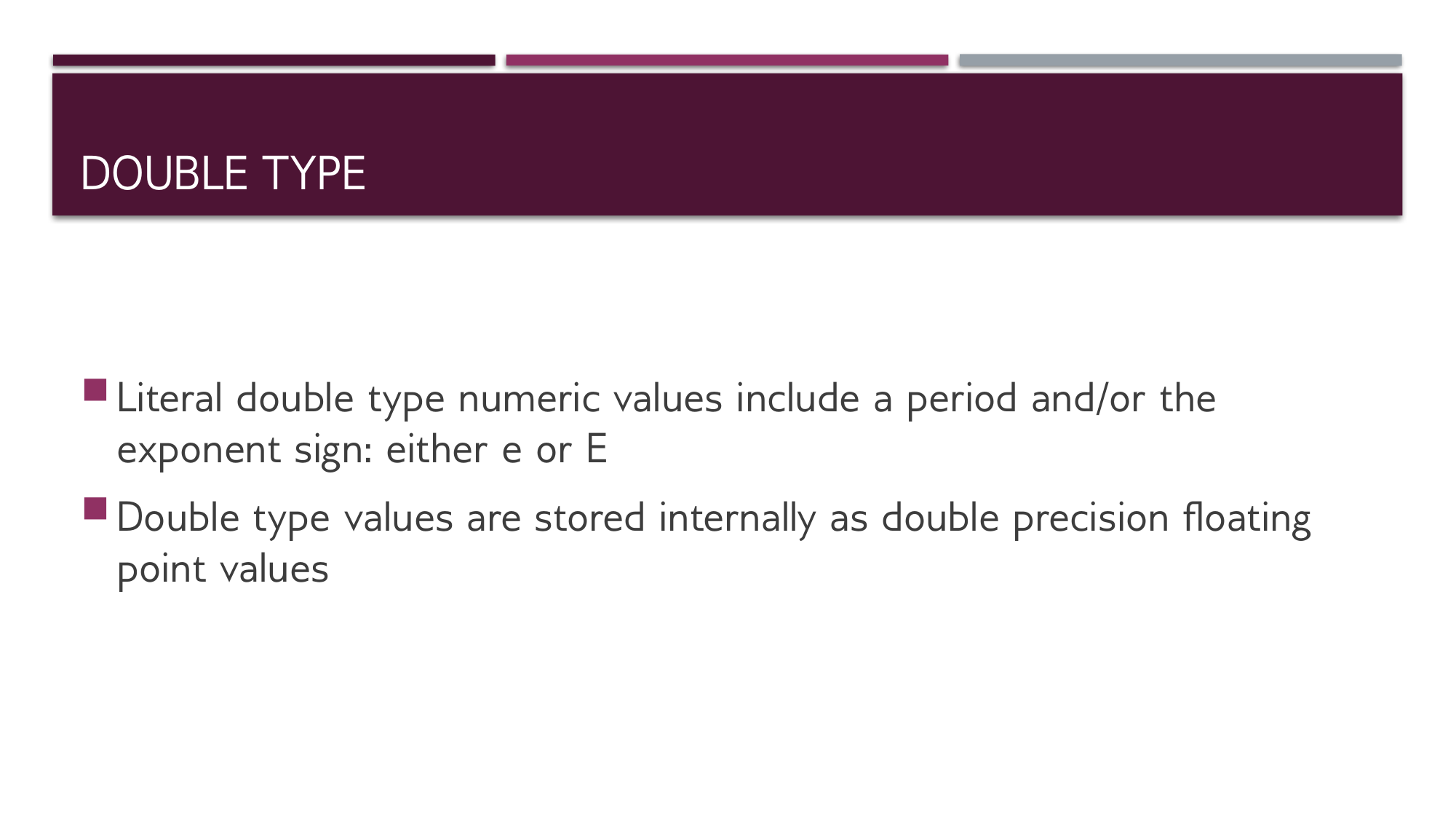

# Double Type
Literal double type numeric values include a period and/or the exponent sign: either e or E
Double type values are stored internally as double precision floating point values